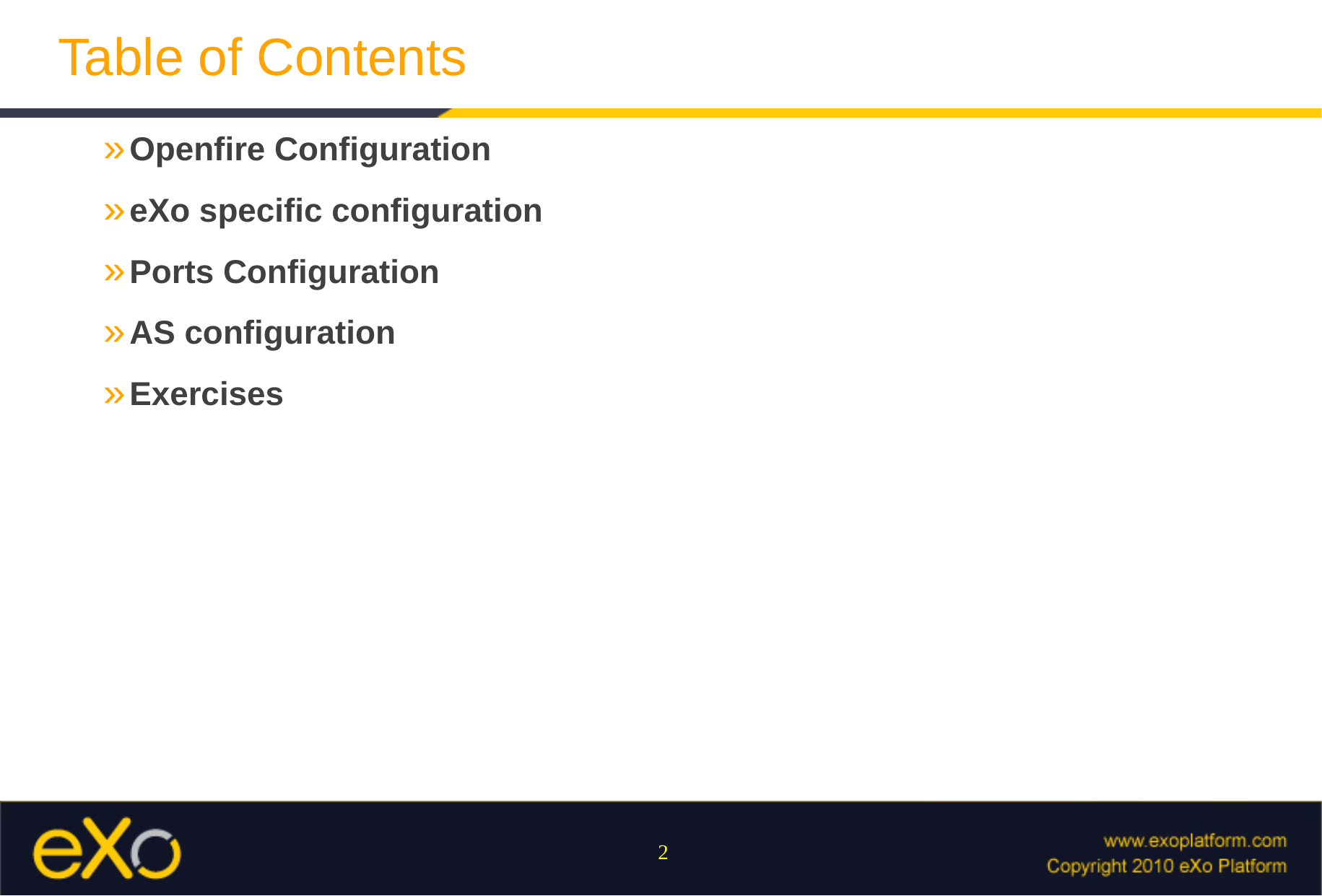

# Table of Contents

Openfire Configuration
eXo specific configuration
Ports Configuration
AS configuration
Exercises